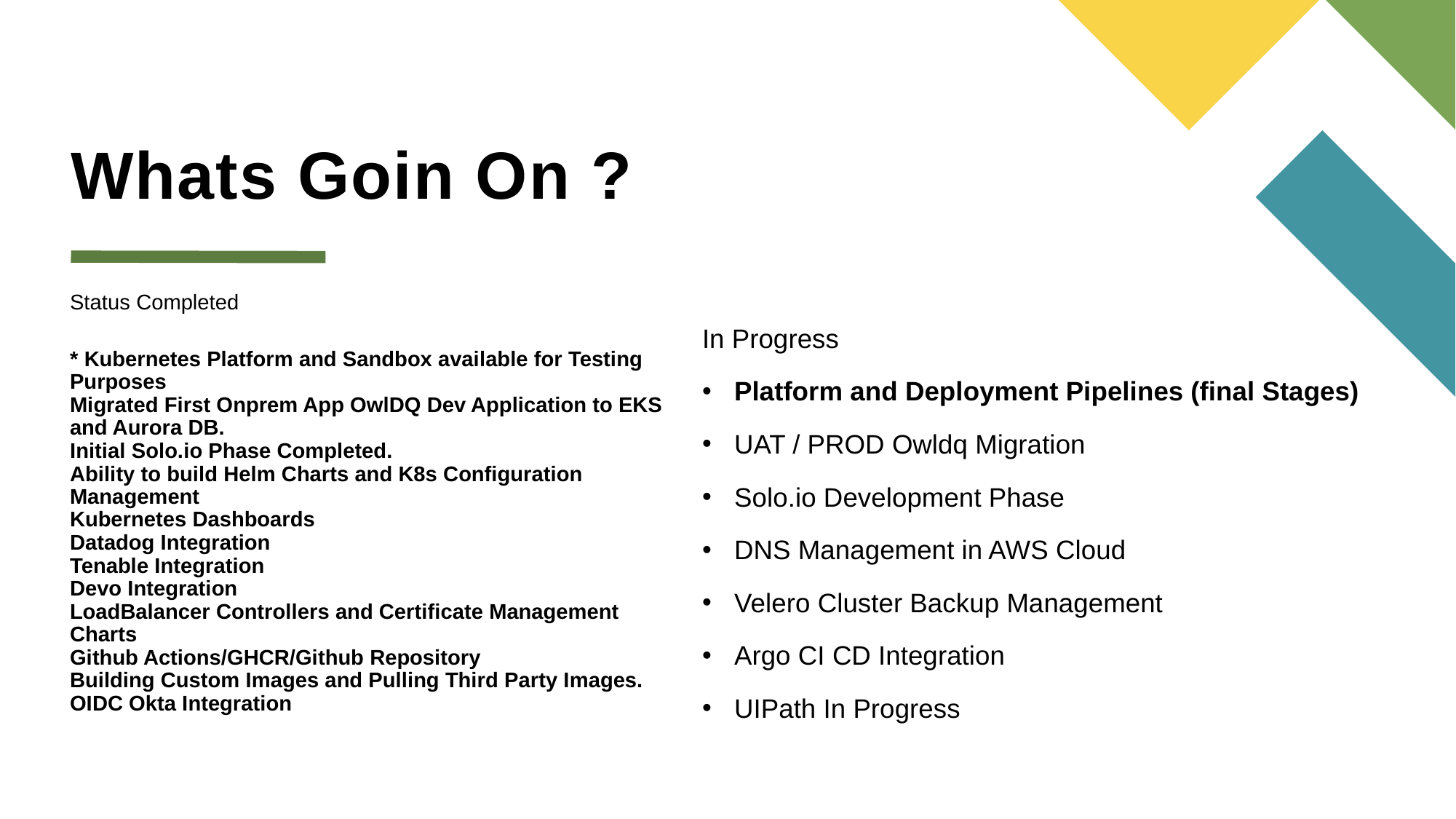

# Whats Goin On ?
Status Completed

* Kubernetes Platform and Sandbox available for Testing Purposes
Migrated First Onprem App OwlDQ Dev Application to EKS and Aurora DB.
Initial Solo.io Phase Completed.
Ability to build Helm Charts and K8s Configuration Management
Kubernetes Dashboards
Datadog Integration
Tenable Integration
Devo Integration
LoadBalancer Controllers and Certificate Management Charts
Github Actions/GHCR/Github Repository
Building Custom Images and Pulling Third Party Images.
OIDC Okta Integration

In Progress
Platform and Deployment Pipelines (final Stages)
UAT / PROD Owldq Migration
Solo.io Development Phase
DNS Management in AWS Cloud
Velero Cluster Backup Management
Argo CI CD Integration
UIPath In Progress